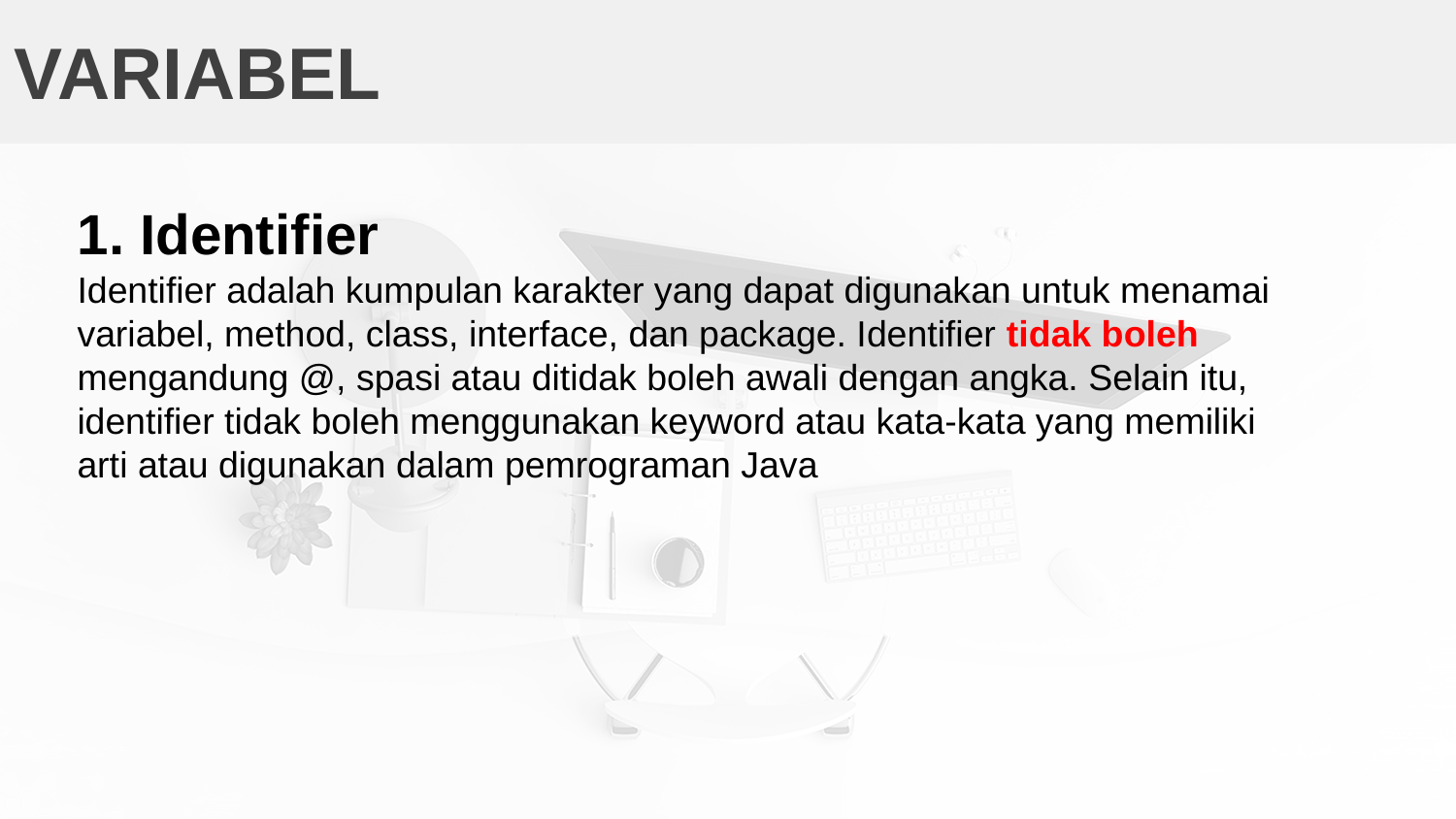

# VARIABEL
1. Identifier
Identifier adalah kumpulan karakter yang dapat digunakan untuk menamai
variabel, method, class, interface, dan package. Identifier tidak boleh
mengandung @, spasi atau ditidak boleh awali dengan angka. Selain itu,
identifier tidak boleh menggunakan keyword atau kata-kata yang memiliki
arti atau digunakan dalam pemrograman Java